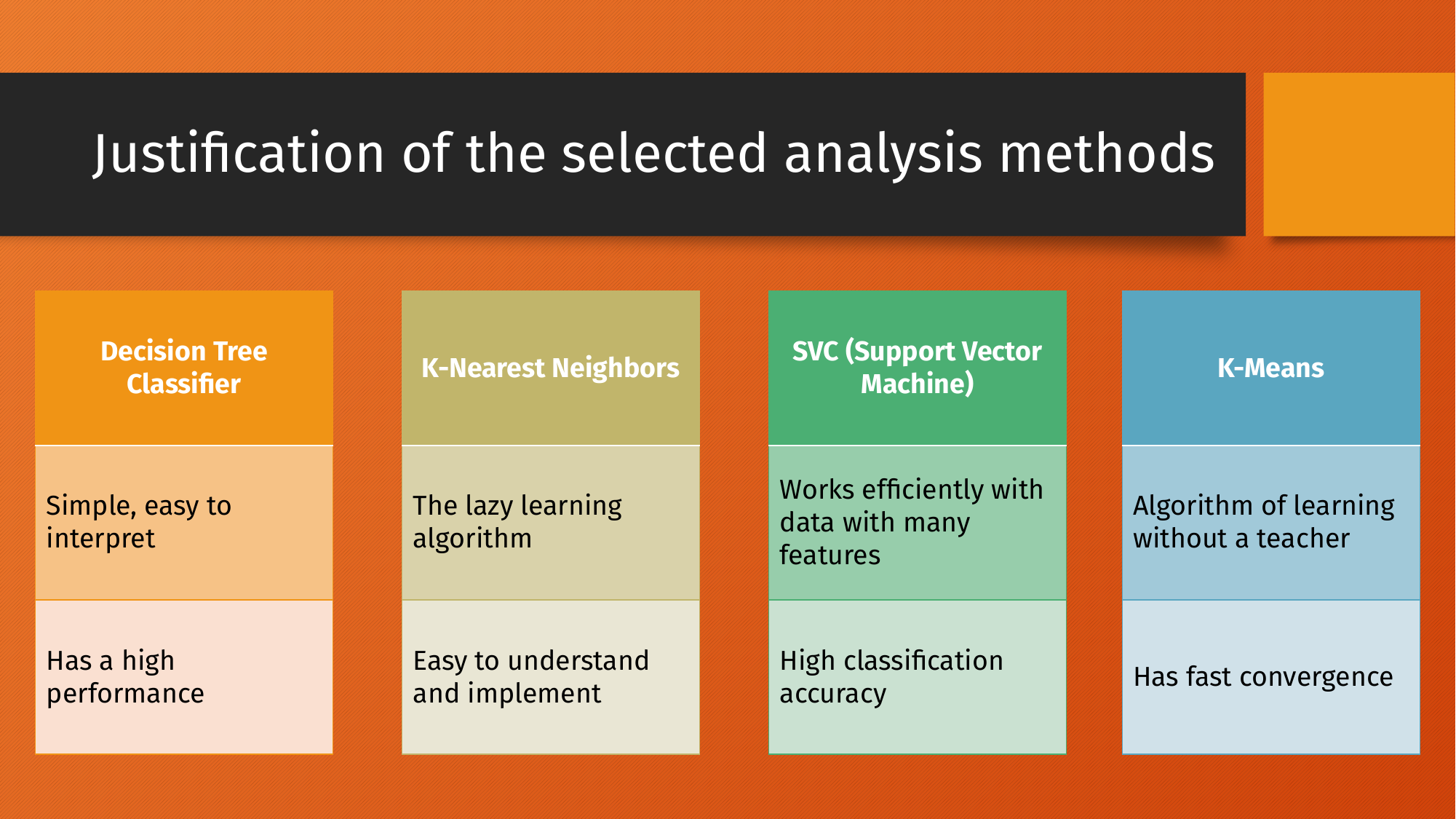

# Justification of the selected analysis methods
| Decision Tree Classifier |
| --- |
| Simple, easy to interpret |
| Has a high performance |
| K-Nearest Neighbors |
| --- |
| The lazy learning algorithm |
| Easy to understand and implement |
| SVC (Support Vector Machine) |
| --- |
| Works efficiently with data with many features |
| High classification accuracy |
| K-Means |
| --- |
| Algorithm of learning without a teacher |
| Has fast convergence |